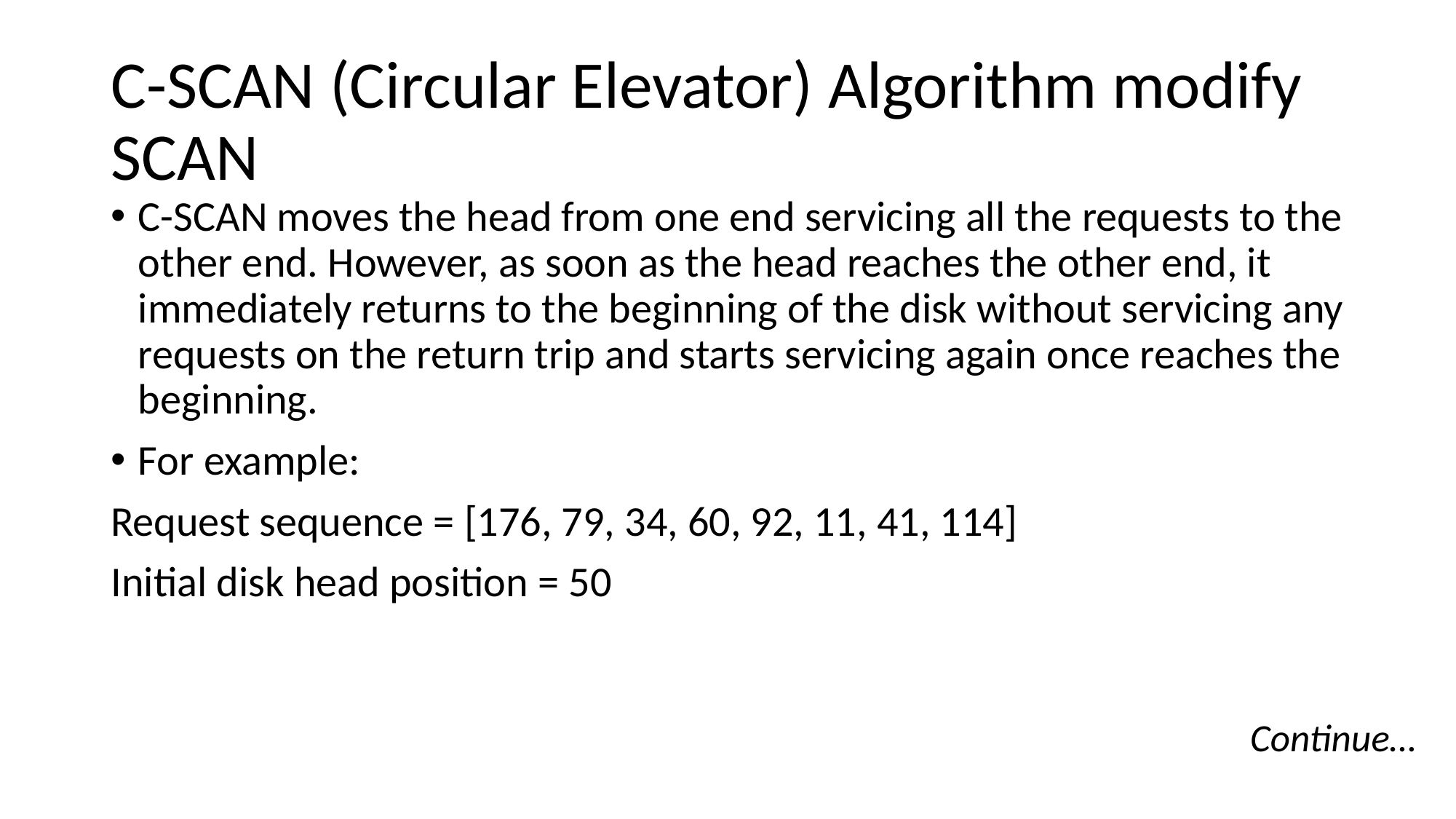

# C-SCAN (Circular Elevator) Algorithm modify SCAN
C-SCAN moves the head from one end servicing all the requests to the other end. However, as soon as the head reaches the other end, it immediately returns to the beginning of the disk without servicing any requests on the return trip and starts servicing again once reaches the beginning.
For example:
Request sequence = [176, 79, 34, 60, 92, 11, 41, 114]
Initial disk head position = 50

Continue…